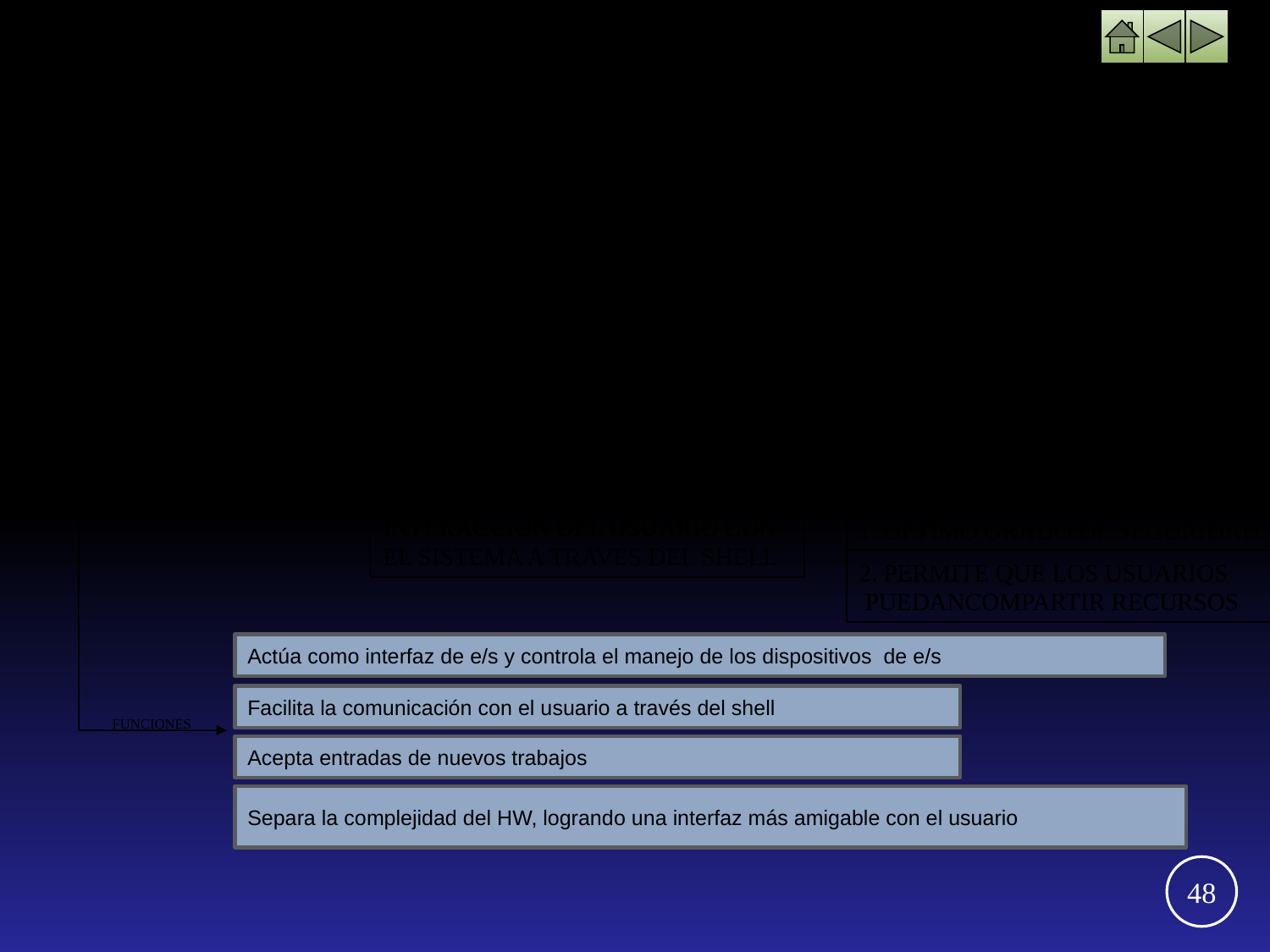

Funciones del Sistema Operativo –3-
MAQUINA EXTENDIDA

ATRAVES
MEDIO DE COMUNICACIÓN ENTRE EL USUARIO Y MAQUINA
SHELL

INTERFASE HOMBRE-MAQUINA, MÁS AMIGABLE

USUARIOS

SHELL

PROGRAMAS
 SO
     HW
A TRAVES DE LENGUAJE DE COMANDOS

INTERFASE EXTERNA DE UN SO
VISION DEL S.O: USUARIO COMUN
VISION DEL S.O. : SUPERUSUARIO

1. PROTEGE RECURSOS ENTRE EL
 O LOS USUARIOS Y EL SISTEMA
CONFIGURA S.O. PARA QUE EL
SISTEMA FUNCIONE EFICIENTEM.
MAQUINA EXTENDIDA
2. GRAN VARIEDAD DE SERVICIOS
INTERACCION DEL USUARIO CON
EL SISTEMA A TRAVES DEL SHELL

FUNCIONES

1. OPTIMO GRADO DE SEGURIDAD
2. PERMITE QUE LOS USUARIOS
 PUEDANCOMPARTIR RECURSOS
Actúa como interfaz de e/s y controla el manejo de los dispositivos  de e/s
Facilita la comunicación con el usuario a través del shell
Acepta entradas de nuevos trabajos
Separa la complejidad del HW, logrando una interfaz más amigable con el usuario
48